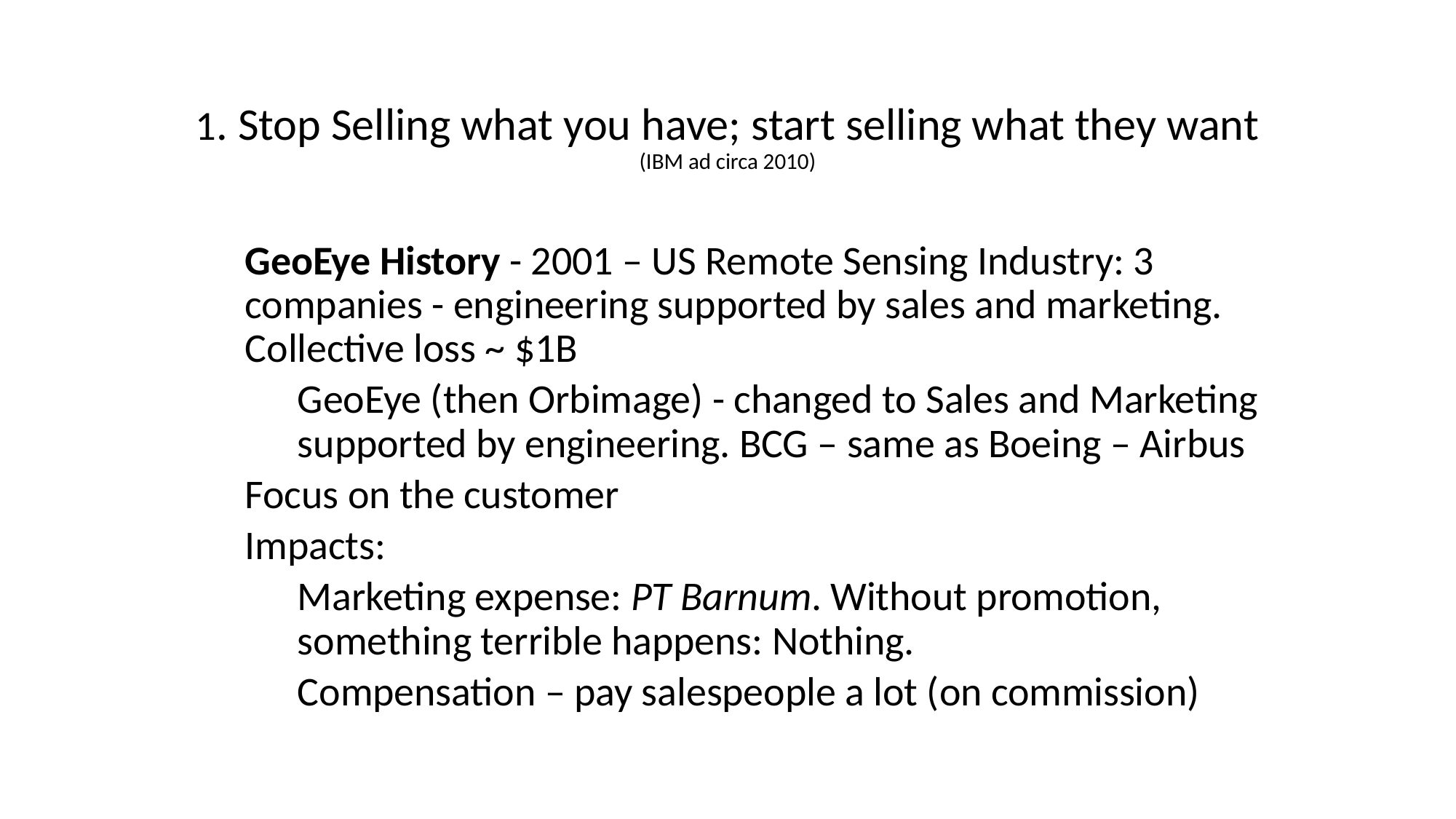

# 1. Stop Selling what you have; start selling what they want (IBM ad circa 2010)
GeoEye History - 2001 – US Remote Sensing Industry: 3 companies - engineering supported by sales and marketing. Collective loss ~ $1B
GeoEye (then Orbimage) - changed to Sales and Marketing supported by engineering. BCG – same as Boeing – Airbus
Focus on the customer
Impacts:
Marketing expense: PT Barnum. Without promotion, something terrible happens: Nothing.
Compensation – pay salespeople a lot (on commission)